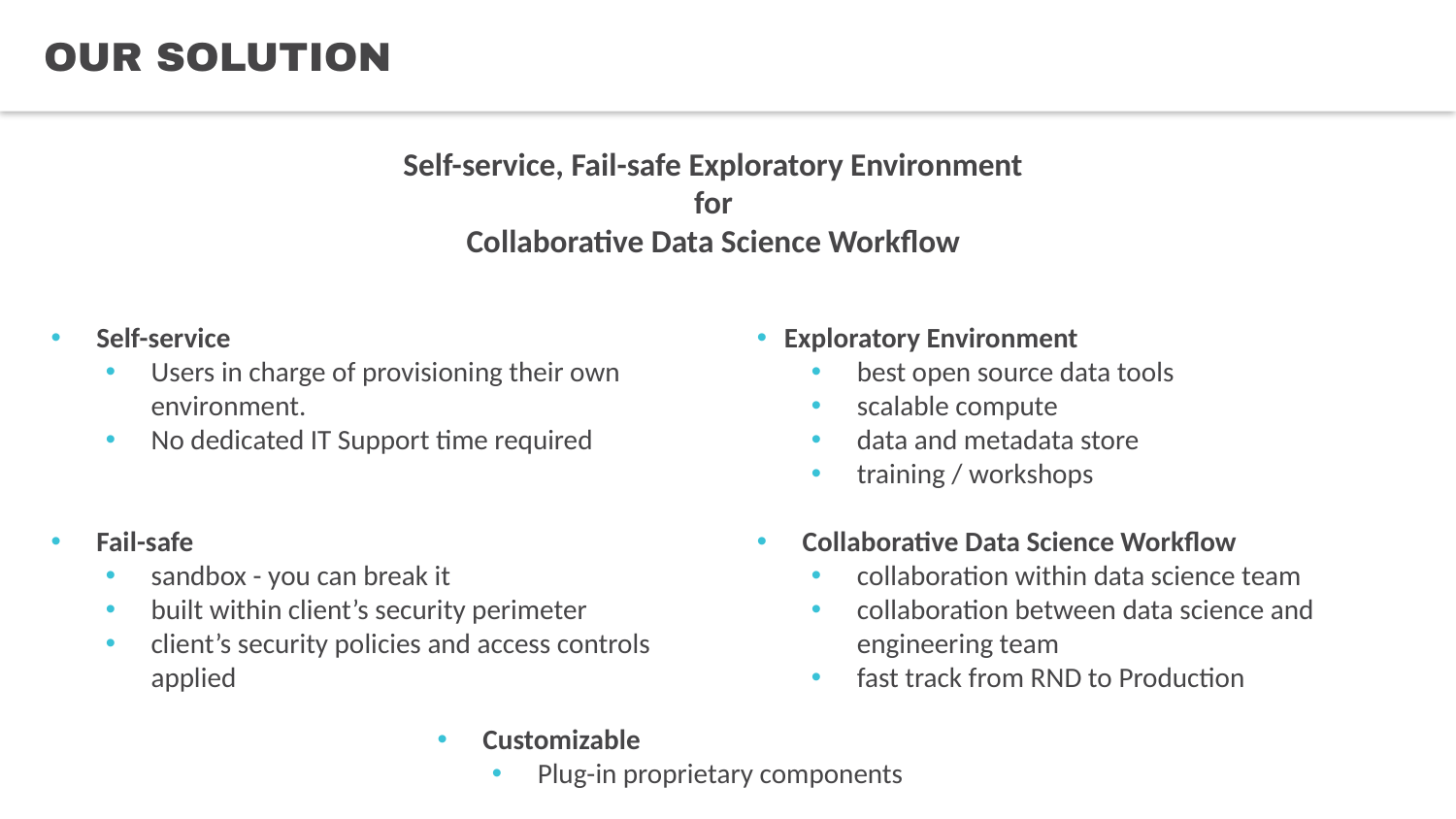

Our solution
Self-service, Fail-safe Exploratory Environment
for
Collaborative Data Science Workflow

Self-service
Users in charge of provisioning their own environment.
No dedicated IT Support time required

Fail-safe
sandbox - you can break it
built within client’s security perimeter
client’s security policies and access controls applied
Exploratory Environment
best open source data tools
scalable compute
data and metadata store
training / workshops

Collaborative Data Science Workflow
collaboration within data science team
collaboration between data science and engineering team
fast track from RND to Production

Customizable
Plug-in proprietary components